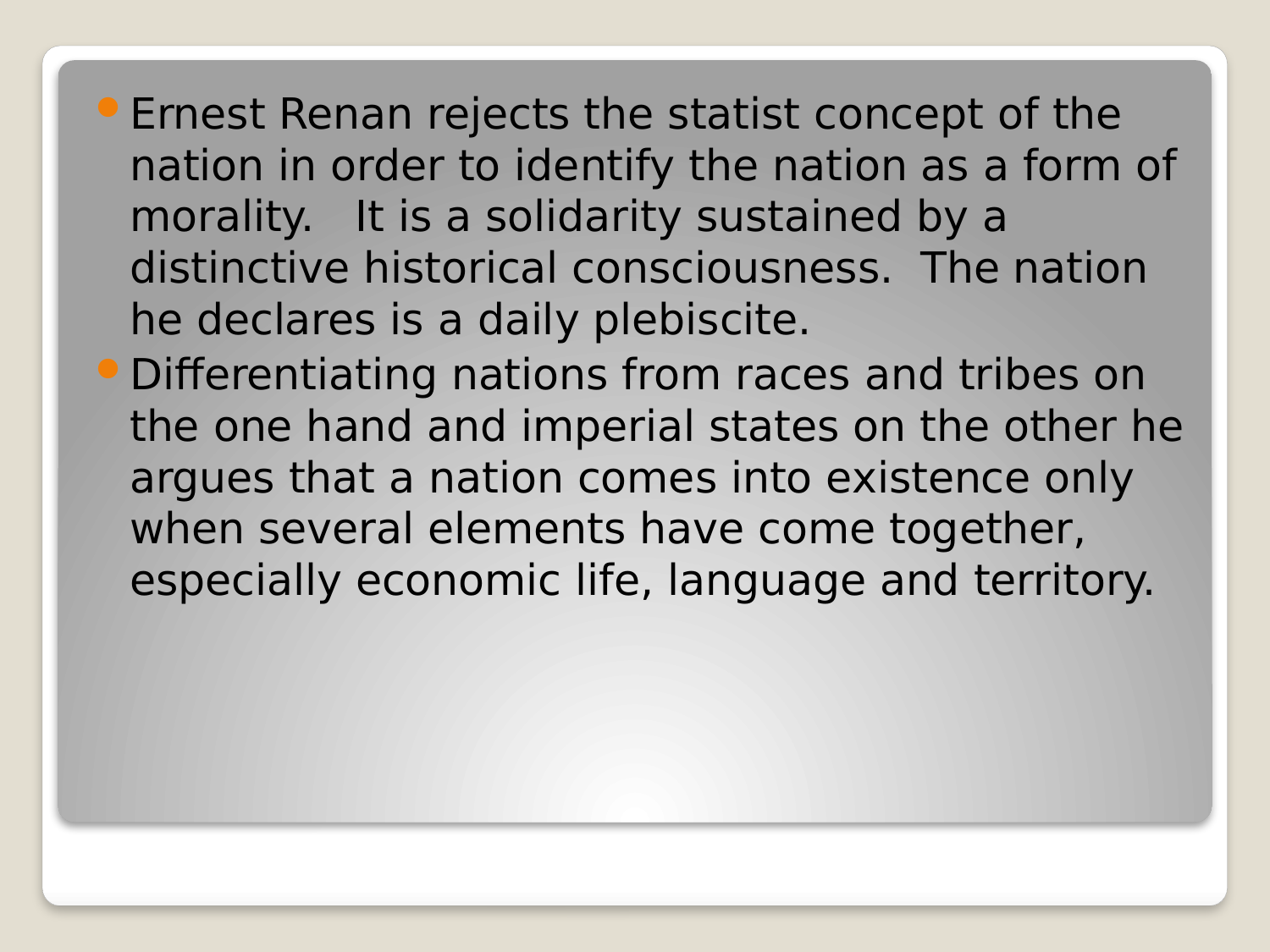

Ernest Renan rejects the statist concept of the nation in order to identify the nation as a form of morality.   It is a solidarity sustained by a distinctive historical consciousness.  The nation he declares is a daily plebiscite.
Differentiating nations from races and tribes on the one hand and imperial states on the other he argues that a nation comes into existence only when several elements have come together, especially economic life, language and territory.
#